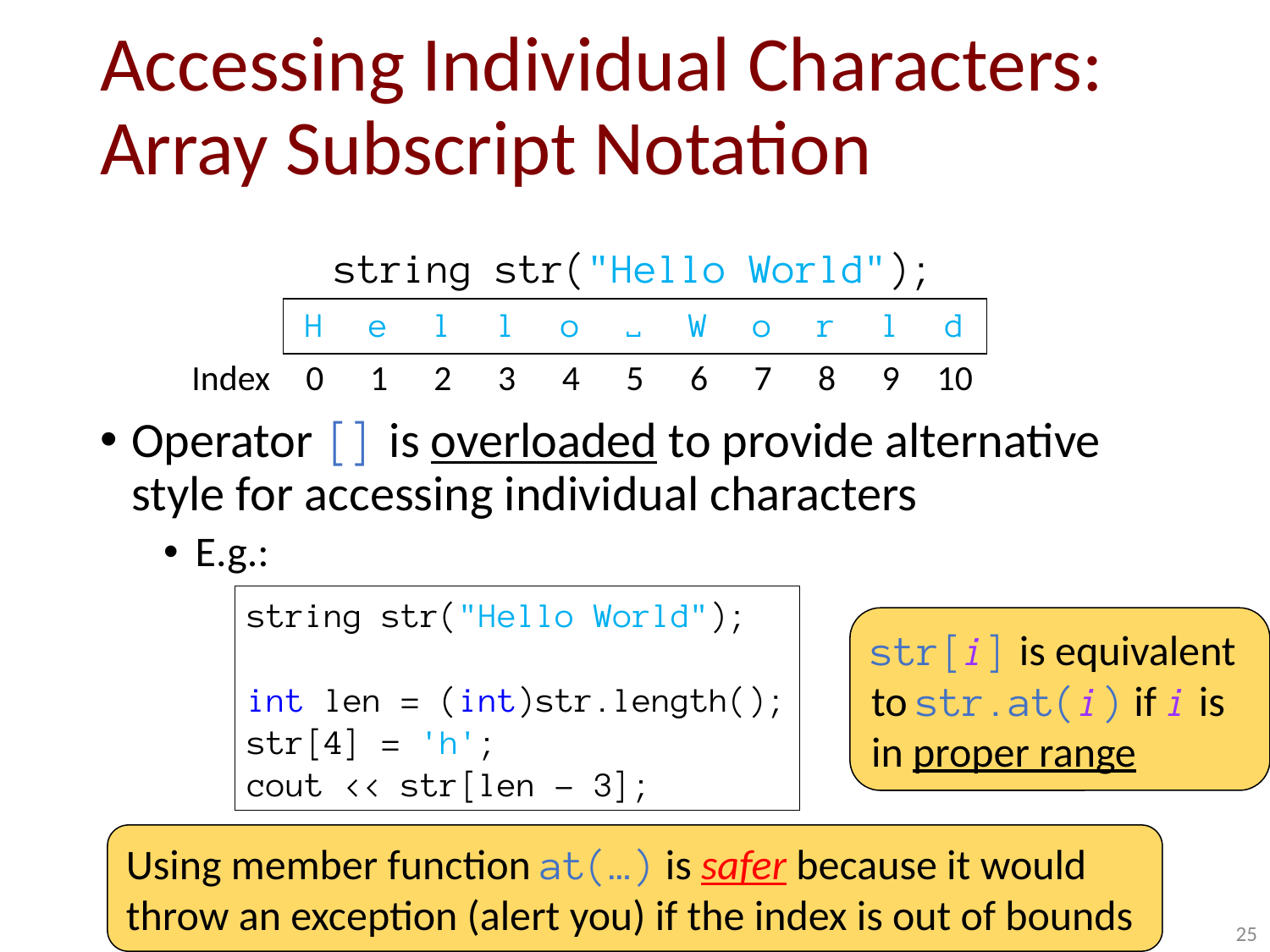

# Accessing Individual Characters: Array Subscript Notation
string str("Hello World");
|  | H | e | l | l | o | ␣ | W | o | r | l | d |
| --- | --- | --- | --- | --- | --- | --- | --- | --- | --- | --- | --- |
| Index | 0 | 1 | 2 | 3 | 4 | 5 | 6 | 7 | 8 | 9 | 10 |
Operator [] is overloaded to provide alternative style for accessing individual characters
E.g.:
string str("Hello World");

int len = (int)str.length();
str[4] = 'h';
cout << str[len - 3];
str[i] is equivalent to str.at(i) if i is in proper range
Using member function at(…) is safer because it would throw an exception (alert you) if the index is out of bounds
25